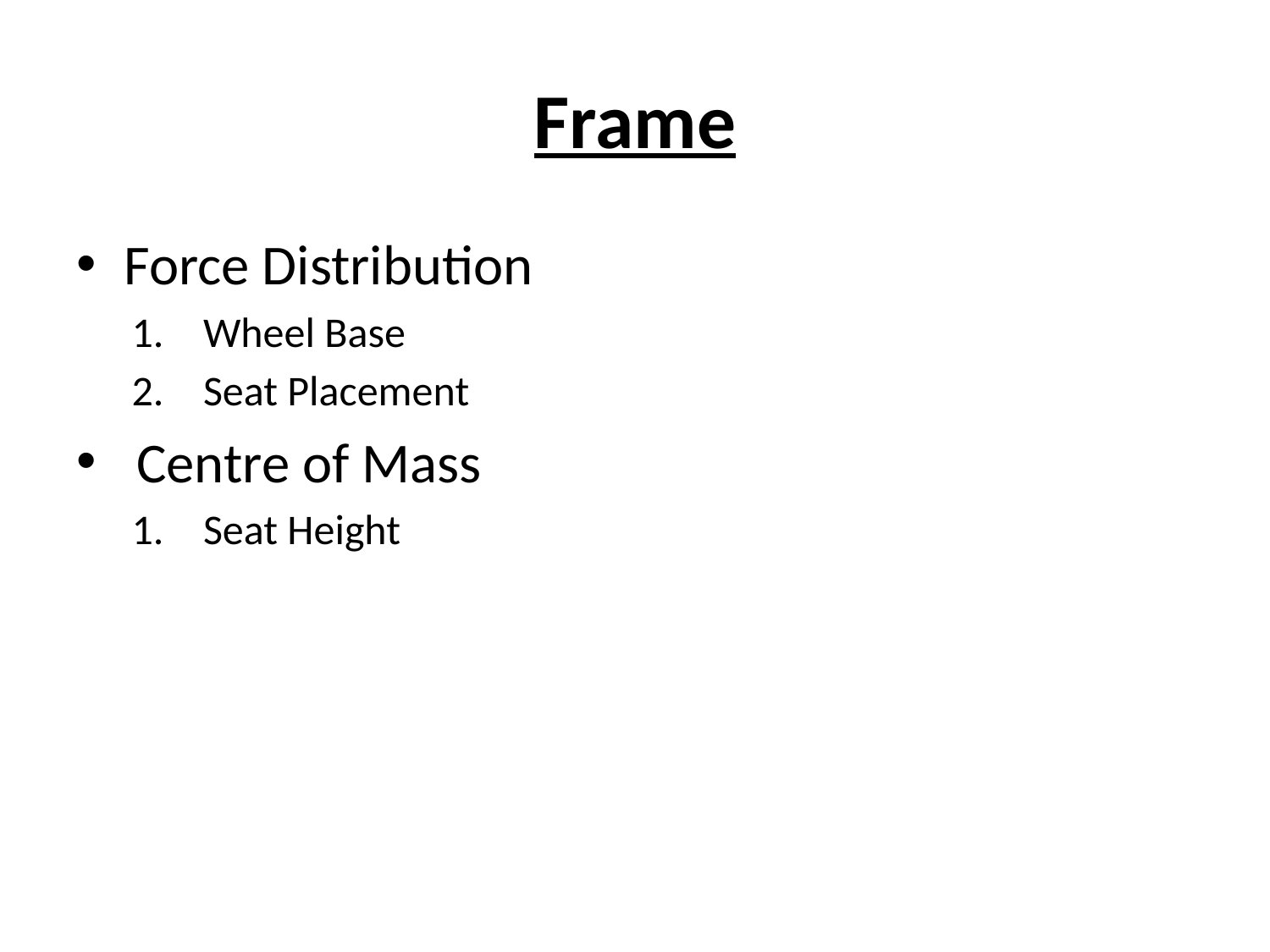

# Frame
Force Distribution
Wheel Base
Seat Placement
 Centre of Mass
Seat Height